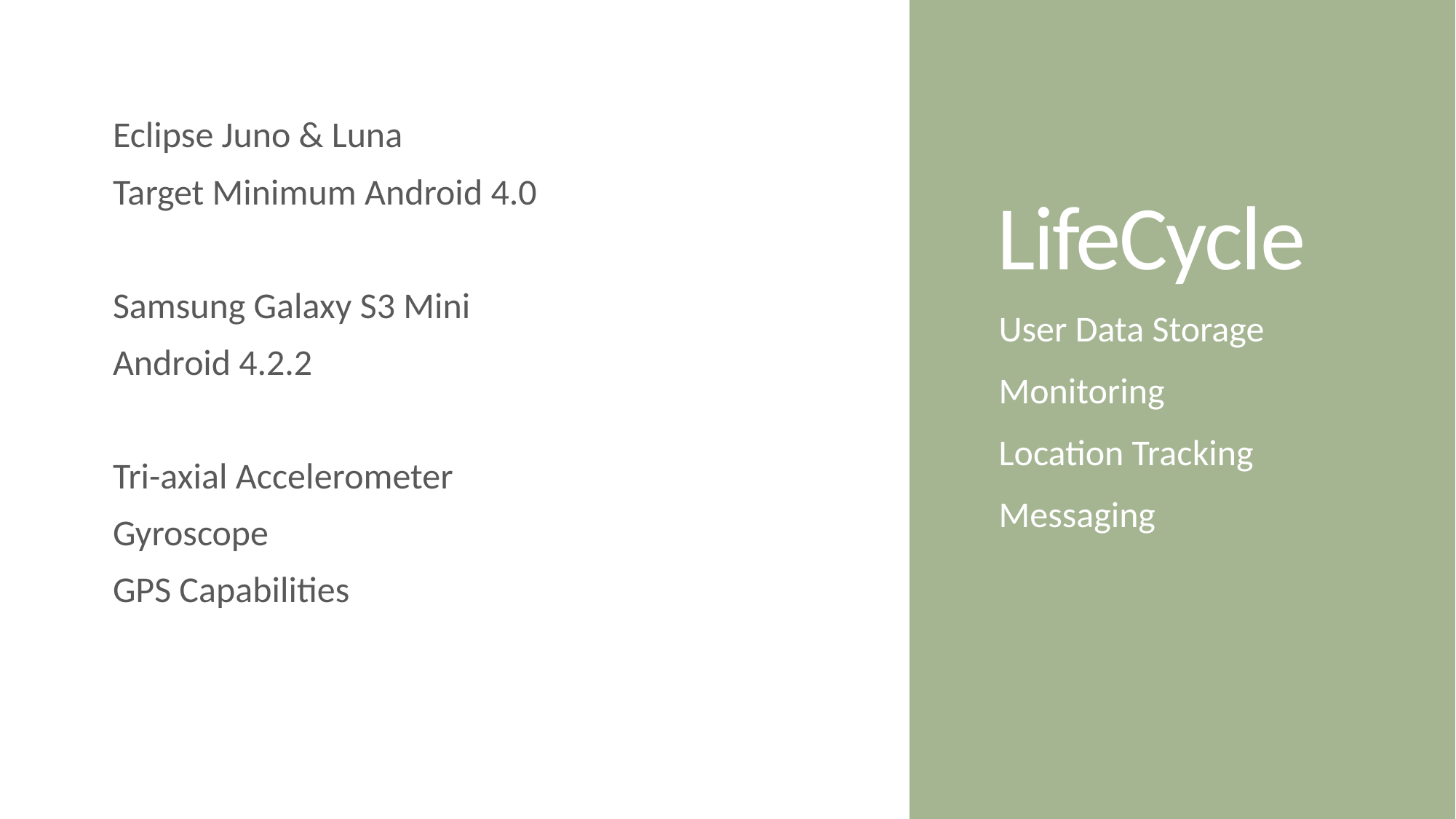

# LifeCycle
Eclipse Juno & Luna
Target Minimum Android 4.0

Samsung Galaxy S3 Mini
Android 4.2.2

Tri-axial Accelerometer
Gyroscope
GPS Capabilities
User Data Storage
Monitoring
Location Tracking
Messaging